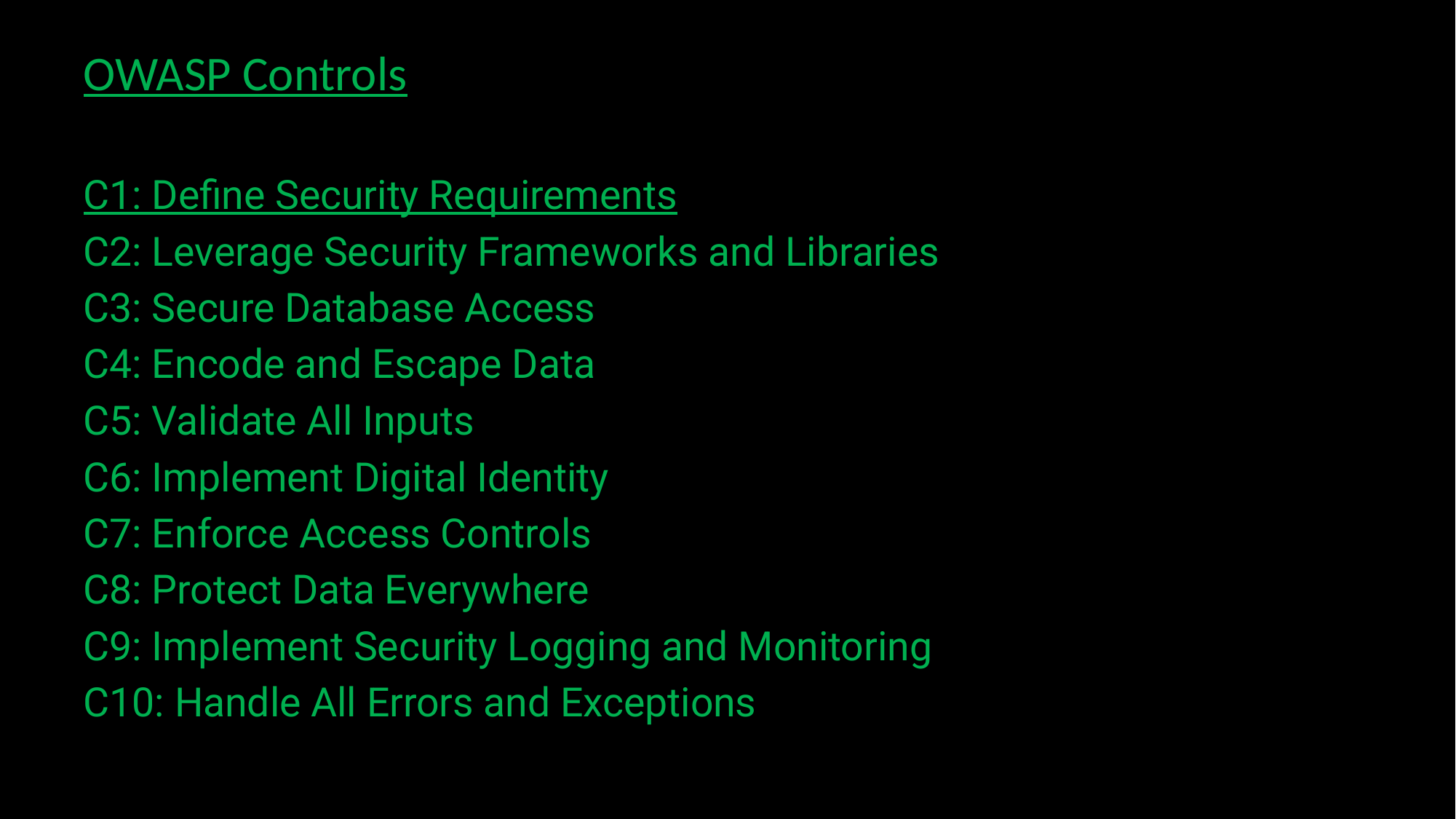

# OWASP Controls
C1: Define Security Requirements
C2: Leverage Security Frameworks and Libraries
C3: Secure Database Access
C4: Encode and Escape Data
C5: Validate All Inputs
C6: Implement Digital Identity
C7: Enforce Access Controls
C8: Protect Data Everywhere
C9: Implement Security Logging and Monitoring
C10: Handle All Errors and Exceptions